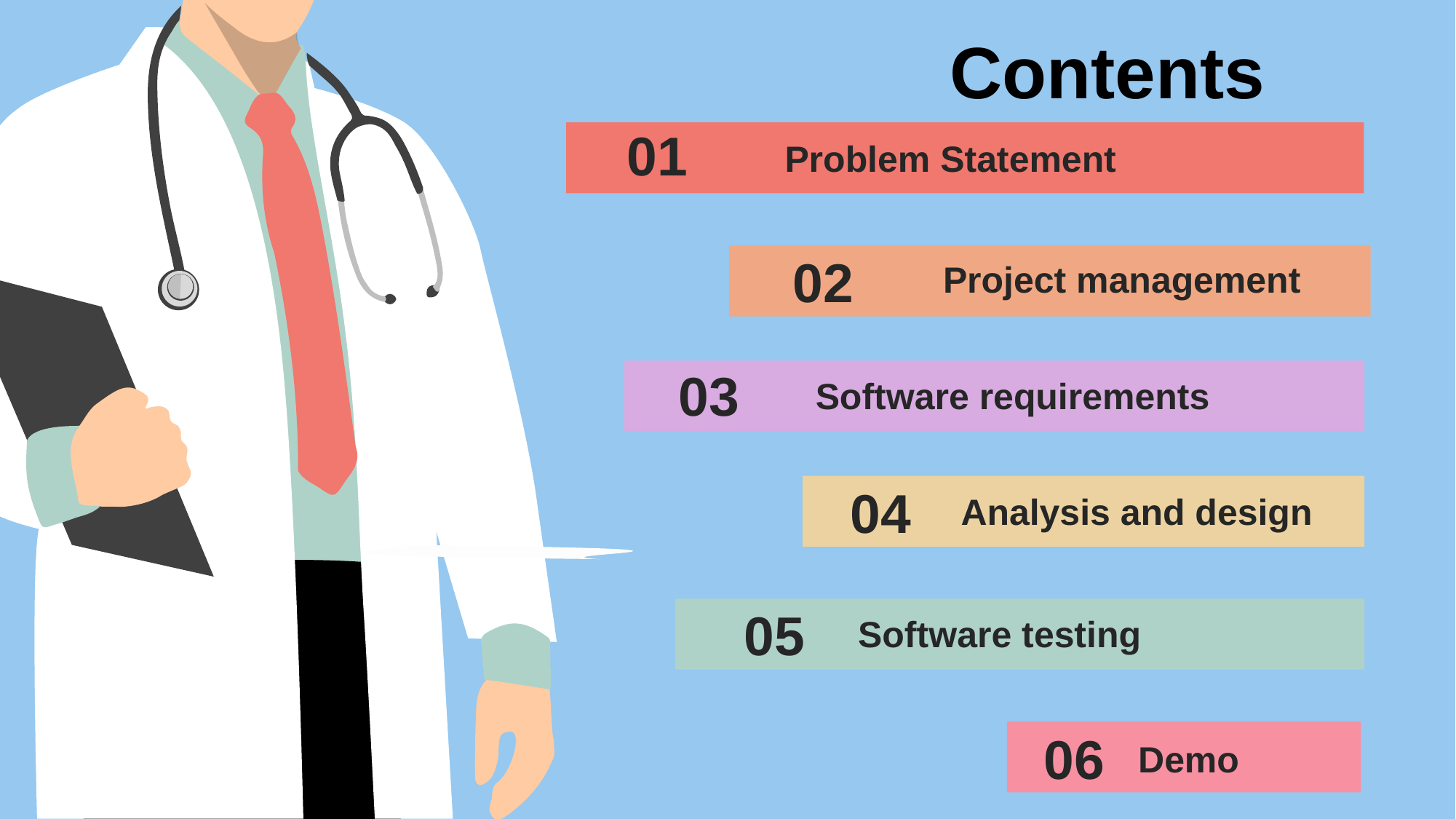

Contents
01

Problem Statement
02

Project management
03

Software requirements
04

Analysis and design
05

Software testing
06

Demo